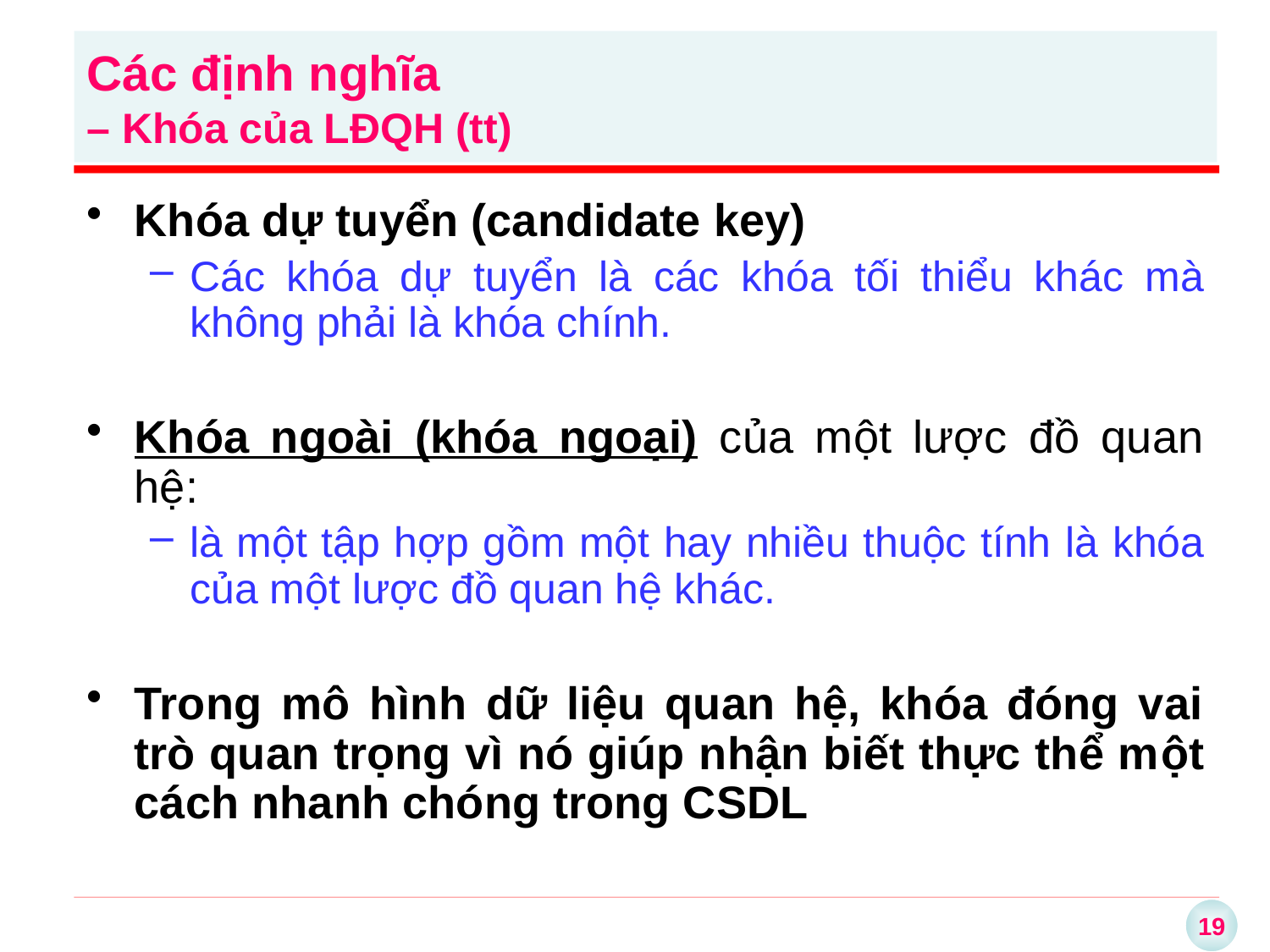

Các định nghĩa
– Khóa của LĐQH (tt)
Khóa dự tuyển (candidate key)
Các khóa dự tuyển là các khóa tối thiểu khác mà không phải là khóa chính.

Khóa ngoài (khóa ngoại) của một lược đồ quan hệ:
là một tập hợp gồm một hay nhiều thuộc tính là khóa của một lược đồ quan hệ khác.

Trong mô hình dữ liệu quan hệ, khóa đóng vai trò quan trọng vì nó giúp nhận biết thực thể một cách nhanh chóng trong CSDL